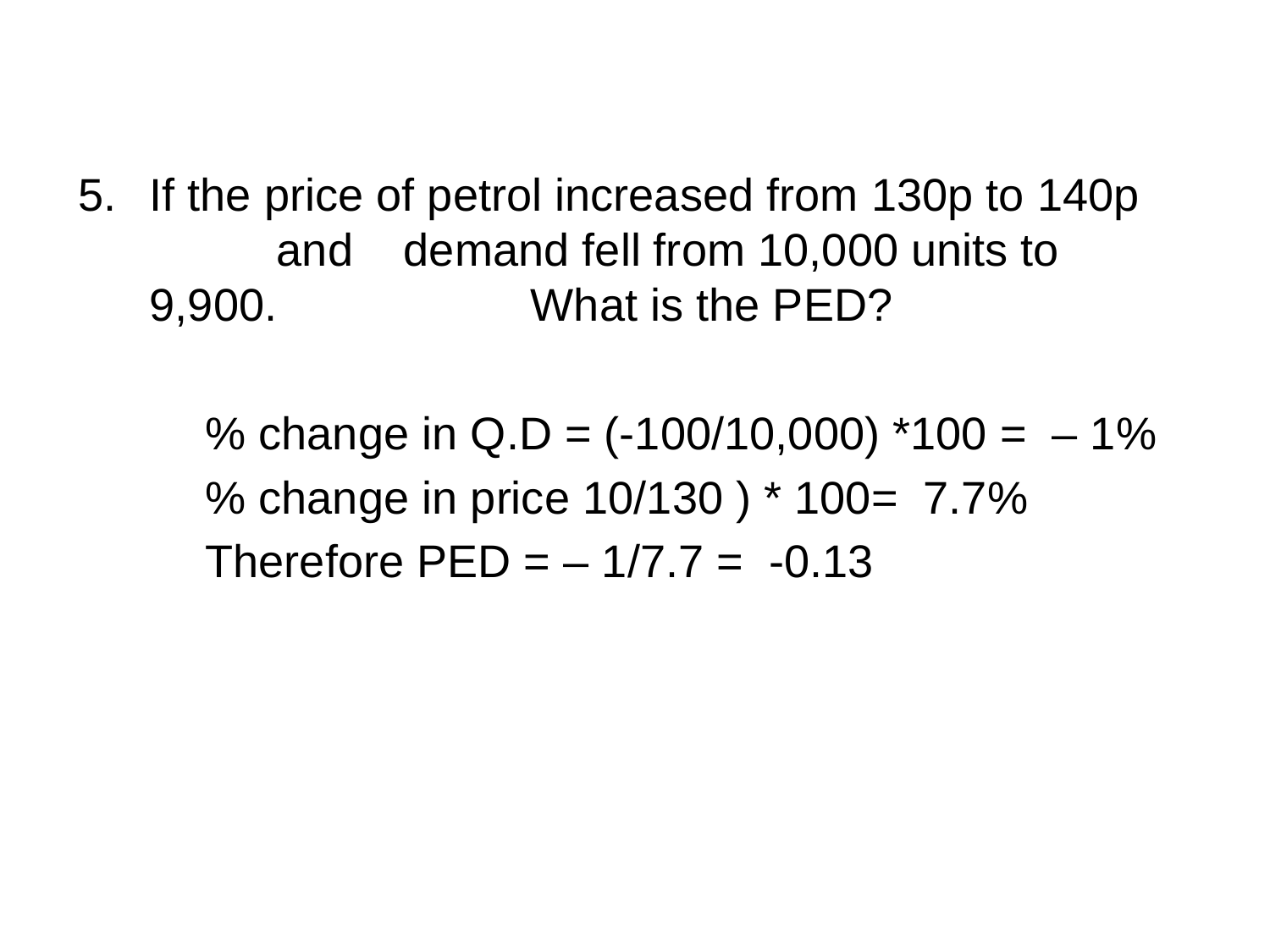

If the price of petrol increased from 130p to 140p  	and   	demand fell from 10,000 units to 9,900.            	What is the PED?

	% change in Q.D = (-100/10,000) *100 =  – 1%
	% change in price 10/130 ) * 100=  7.7%
	Therefore PED = – 1/7.7 =  -0.13